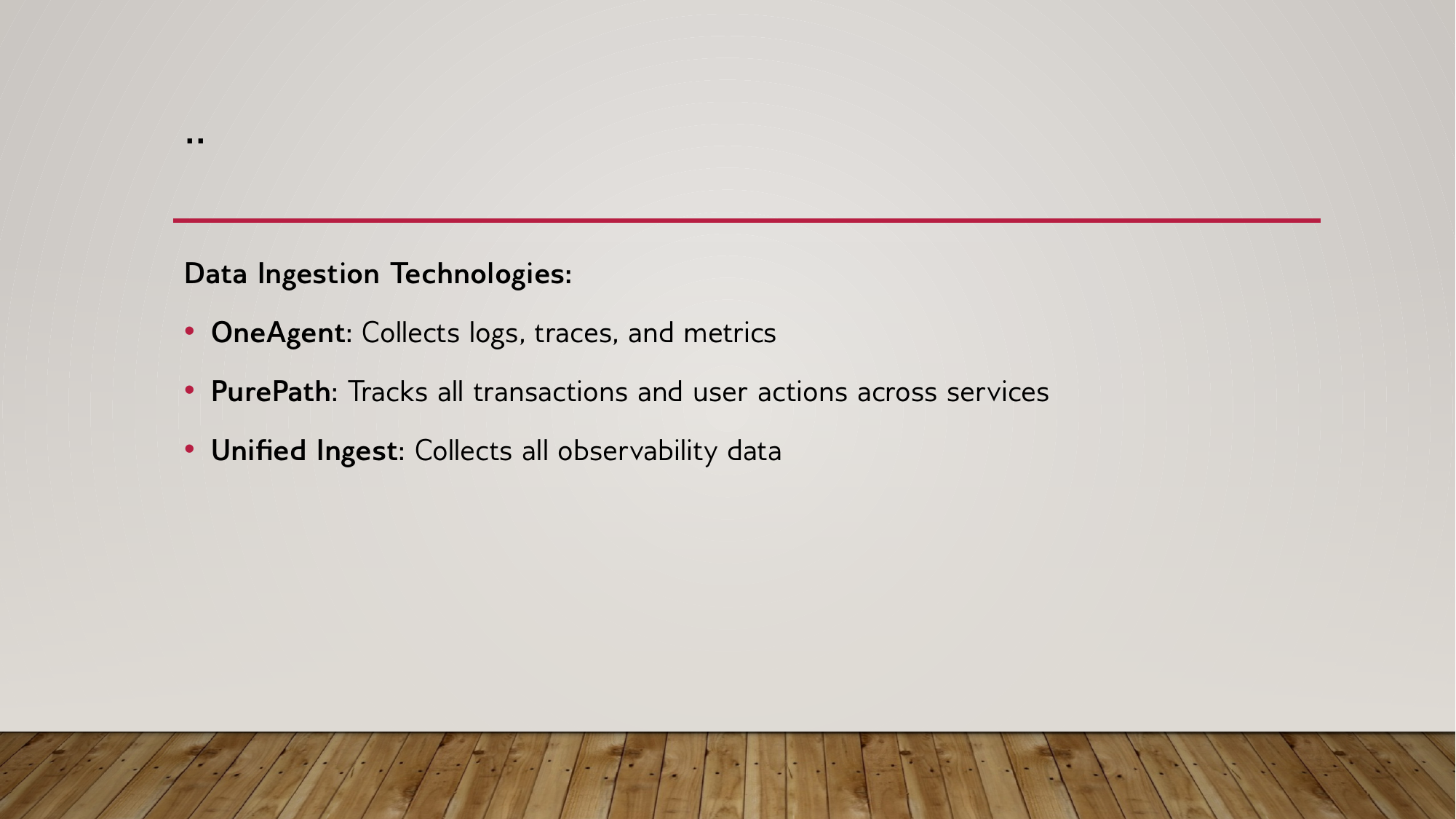

# ..
Data Ingestion Technologies:
OneAgent: Collects logs, traces, and metrics
PurePath: Tracks all transactions and user actions across services
Unified Ingest: Collects all observability data